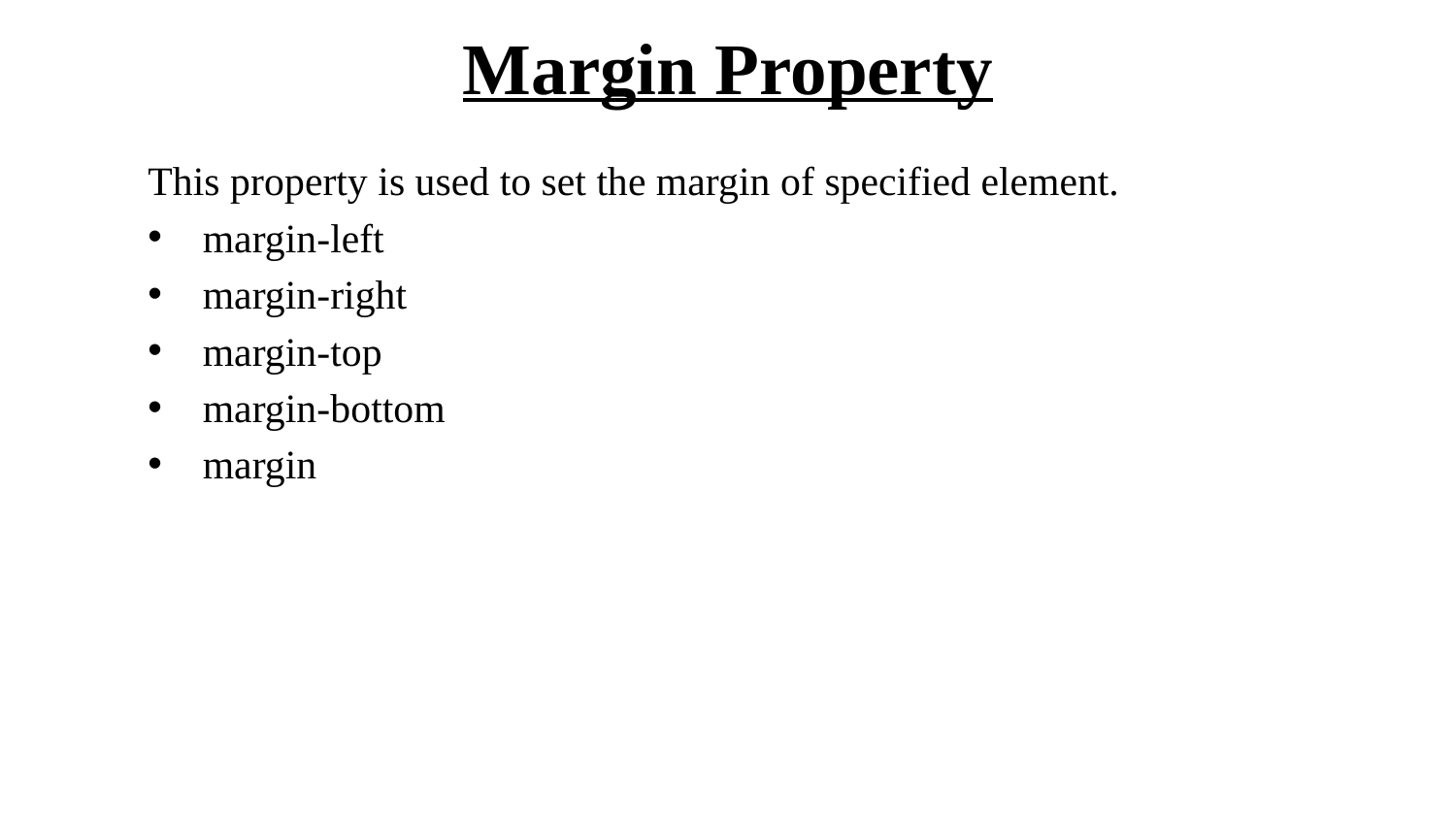

# Margin Property
This property is used to set the margin of specified element.
margin-left
margin-right
margin-top
margin-bottom
margin